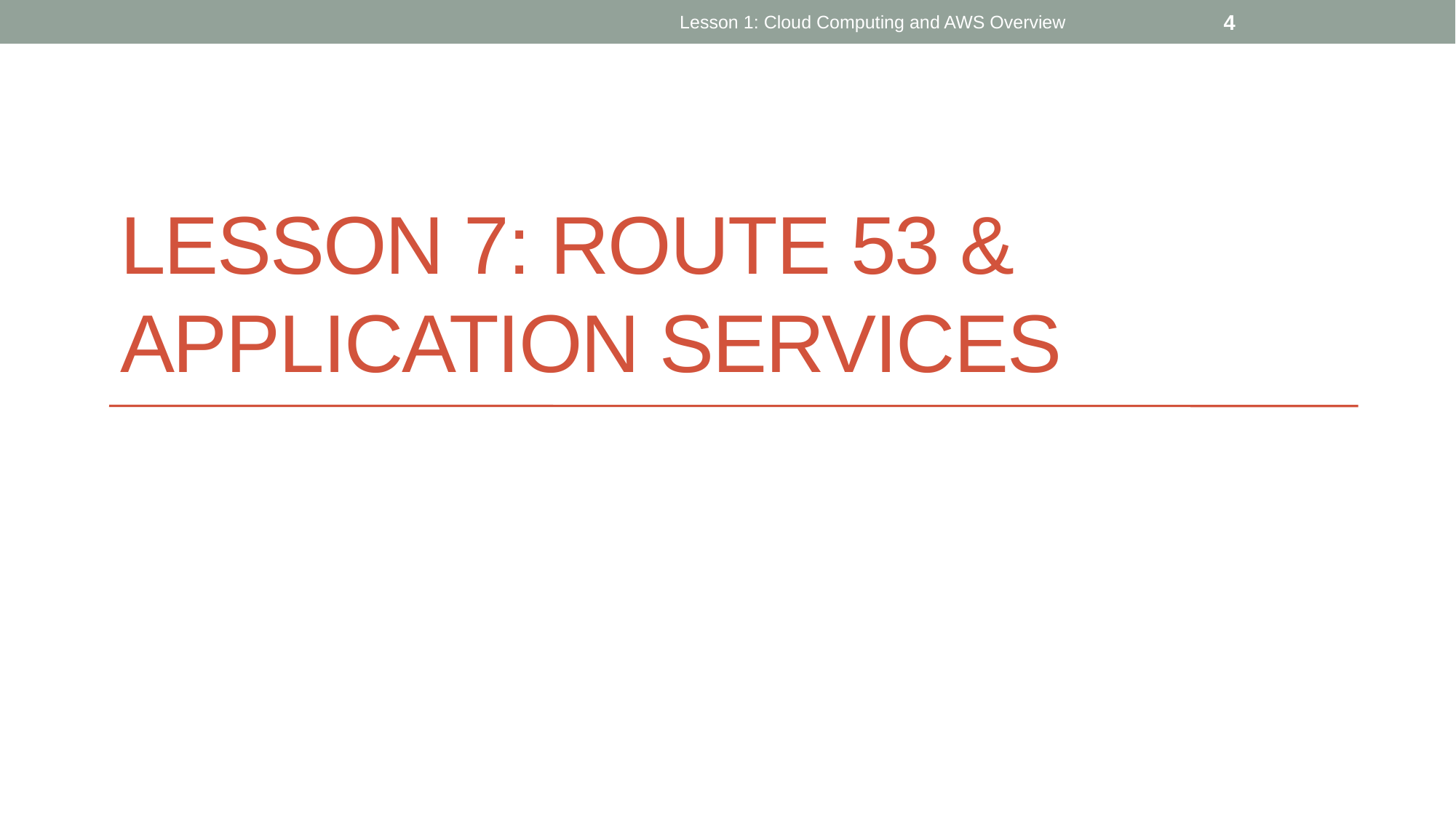

Lesson 1: Cloud Computing and AWS Overview
4
# Lesson 7: Route 53 & Application Services